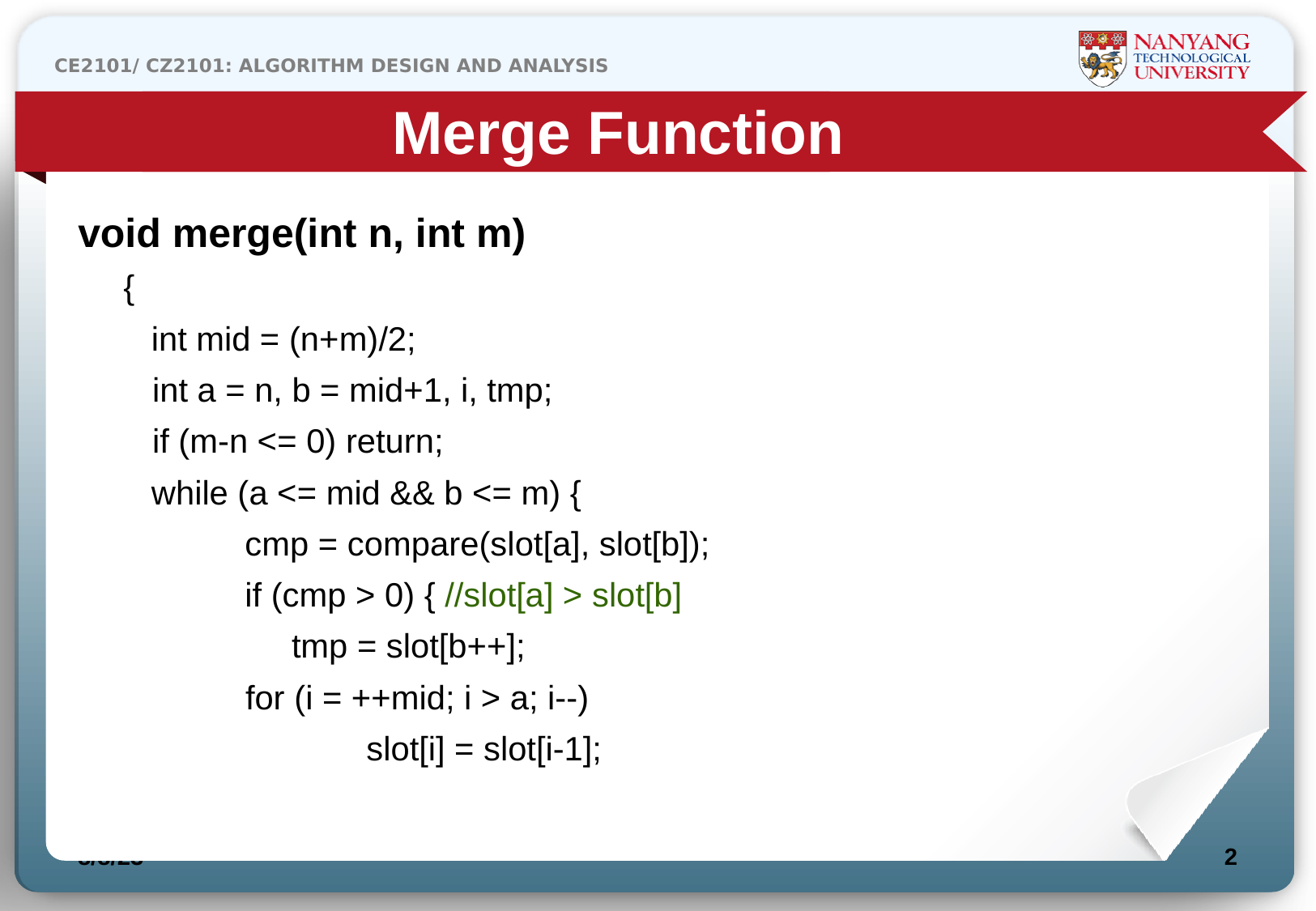

Merge Function
void merge(int n, int m)
	{
	   int mid = (n+m)/2;
        int a = n, b = mid+1, i, tmp;
        if (m-n <= 0) return;
	   while (a <= mid && b <= m) {
		cmp = compare(slot[a], slot[b]);
		if (cmp > 0) { //slot[a] > slot[b]
             	     tmp = slot[b++];
                  for (i = ++mid; i > a; i--)
                  	slot[i] = slot[i-1];